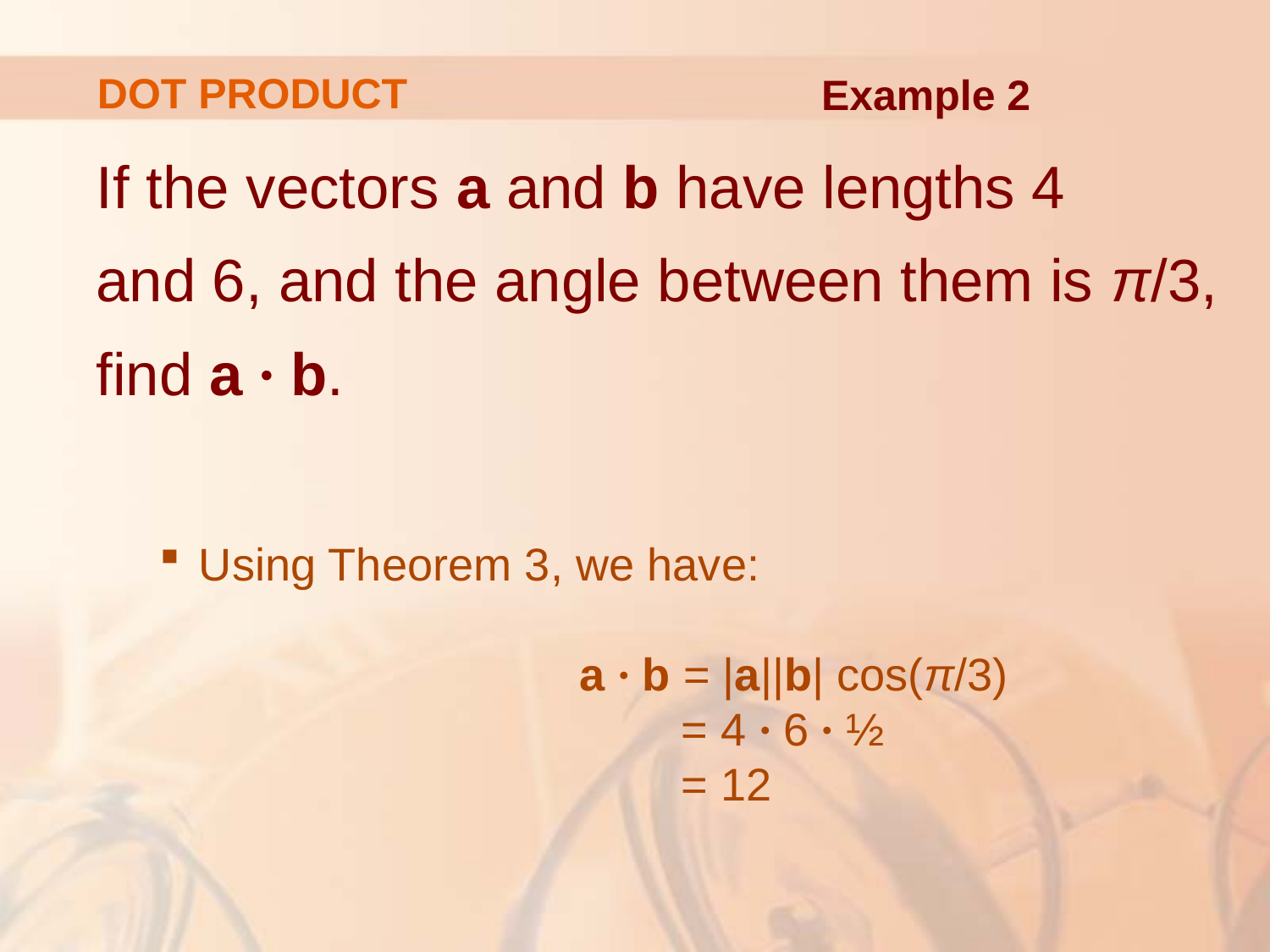

# DOT PRODUCT
Example 2
If the vectors a and b have lengths 4
and 6, and the angle between them is π/3, find a ∙ b.

Using Theorem 3, we have:
			a ∙ b = |a||b| cos(π/3)
		        	        = 4 ∙ 6 ∙ ½
		        	        = 12